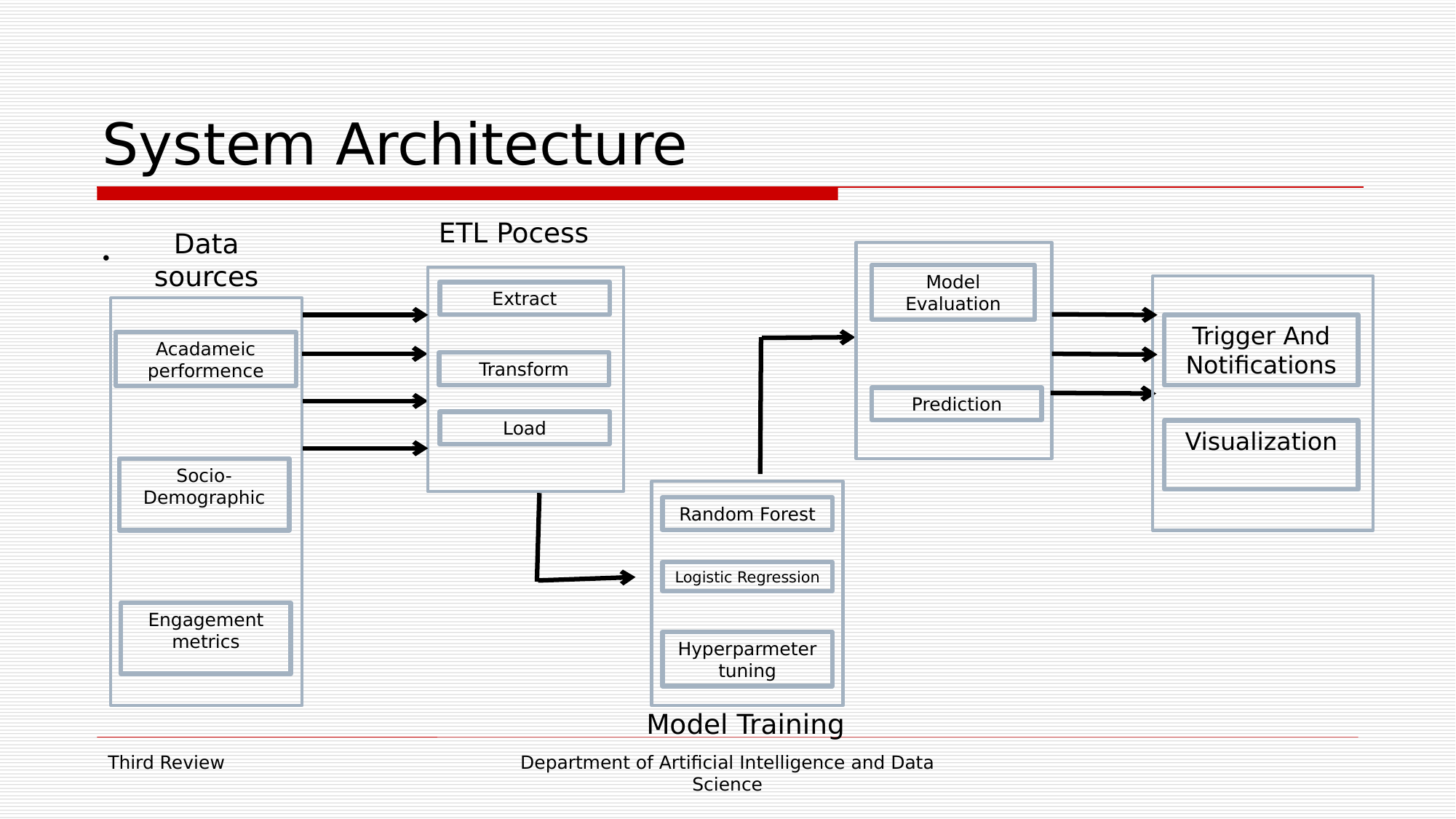

# System Architecture
.
ETL Pocess
Data sources

Model Evaluation

Extract

Trigger And Notifications
Acadameic performence
Transform
Prediction
Load
Visualization
Socio-Demographic

Random Forest
Logistic Regression
Engagement metrics
Hyperparmeter tuning
Model Training
Third Review
Department of Artificial Intelligence and Data Science
11